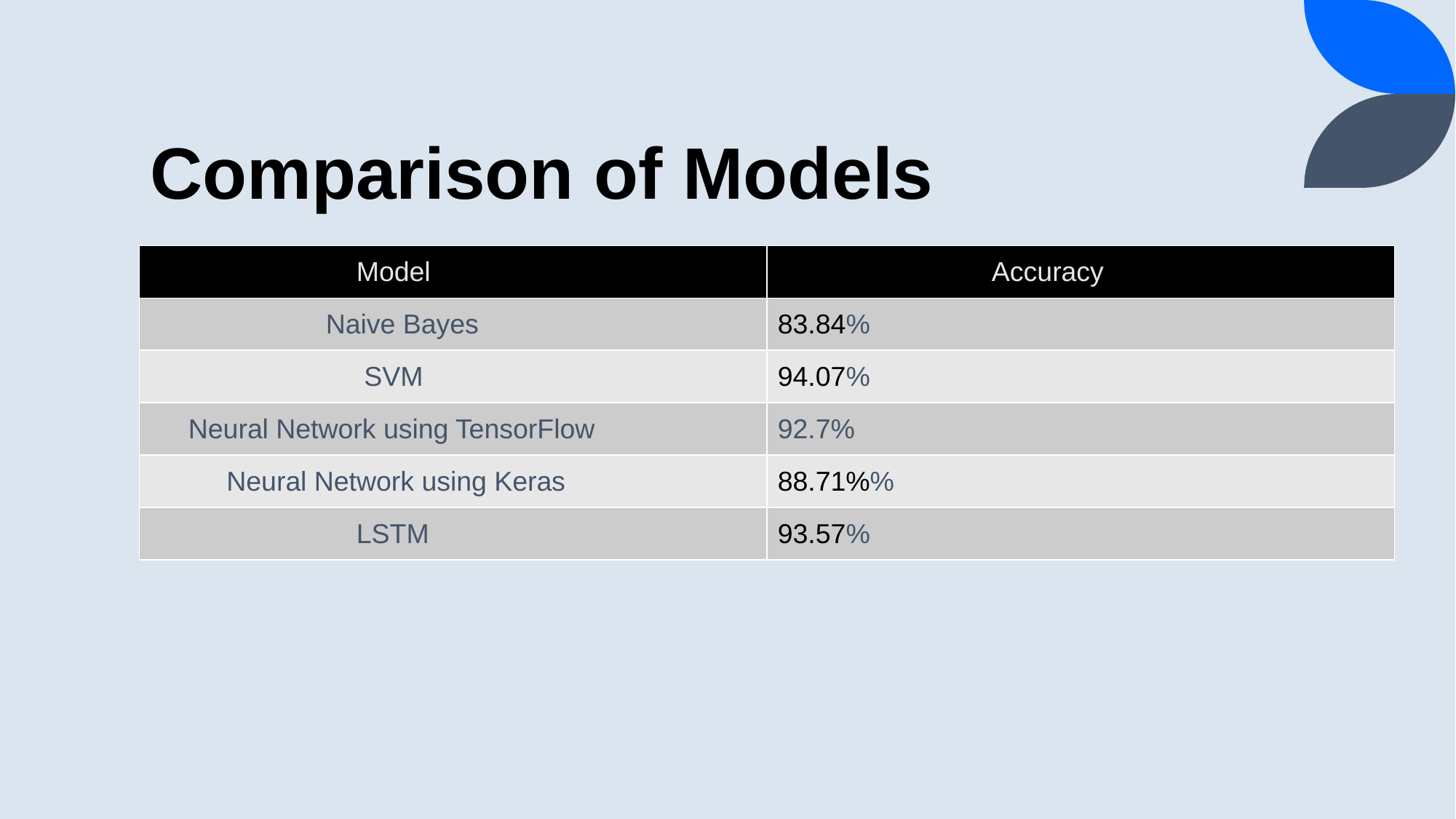

# Comparison of Models
| Model | Accuracy |
| --- | --- |
| Naive Bayes | 83.84% |
| SVM | 94.07% |
| Neural Network using TensorFlow | 92.7% |
| Neural Network using Keras | 88.71%% |
| LSTM | 93.57% |